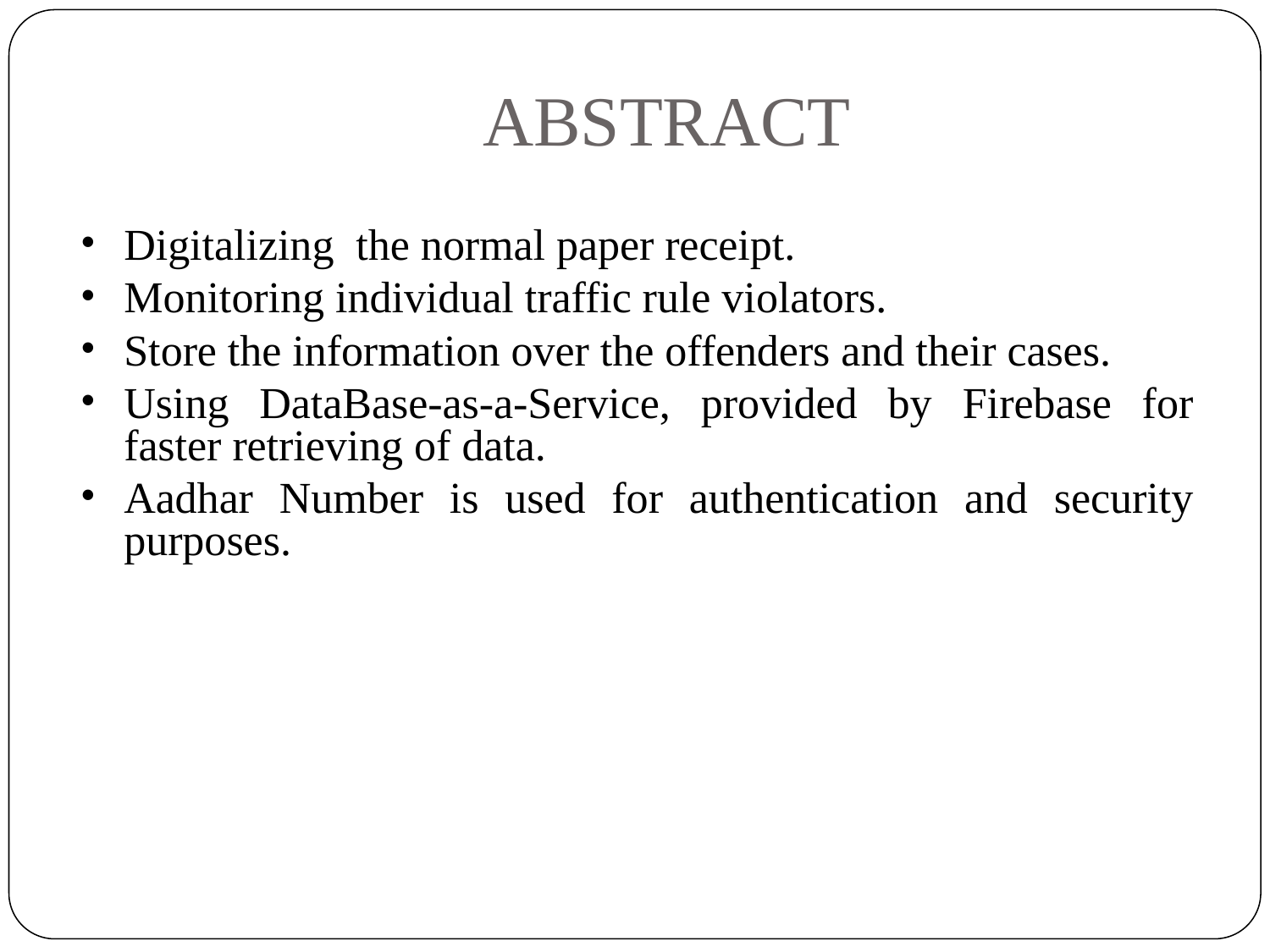

# ABSTRACT
Digitalizing  the normal paper receipt.
Monitoring individual traffic rule violators.
Store the information over the offenders and their cases.
Using DataBase-as-a-Service, provided by Firebase for faster retrieving of data.
Aadhar Number is used for authentication and security purposes.